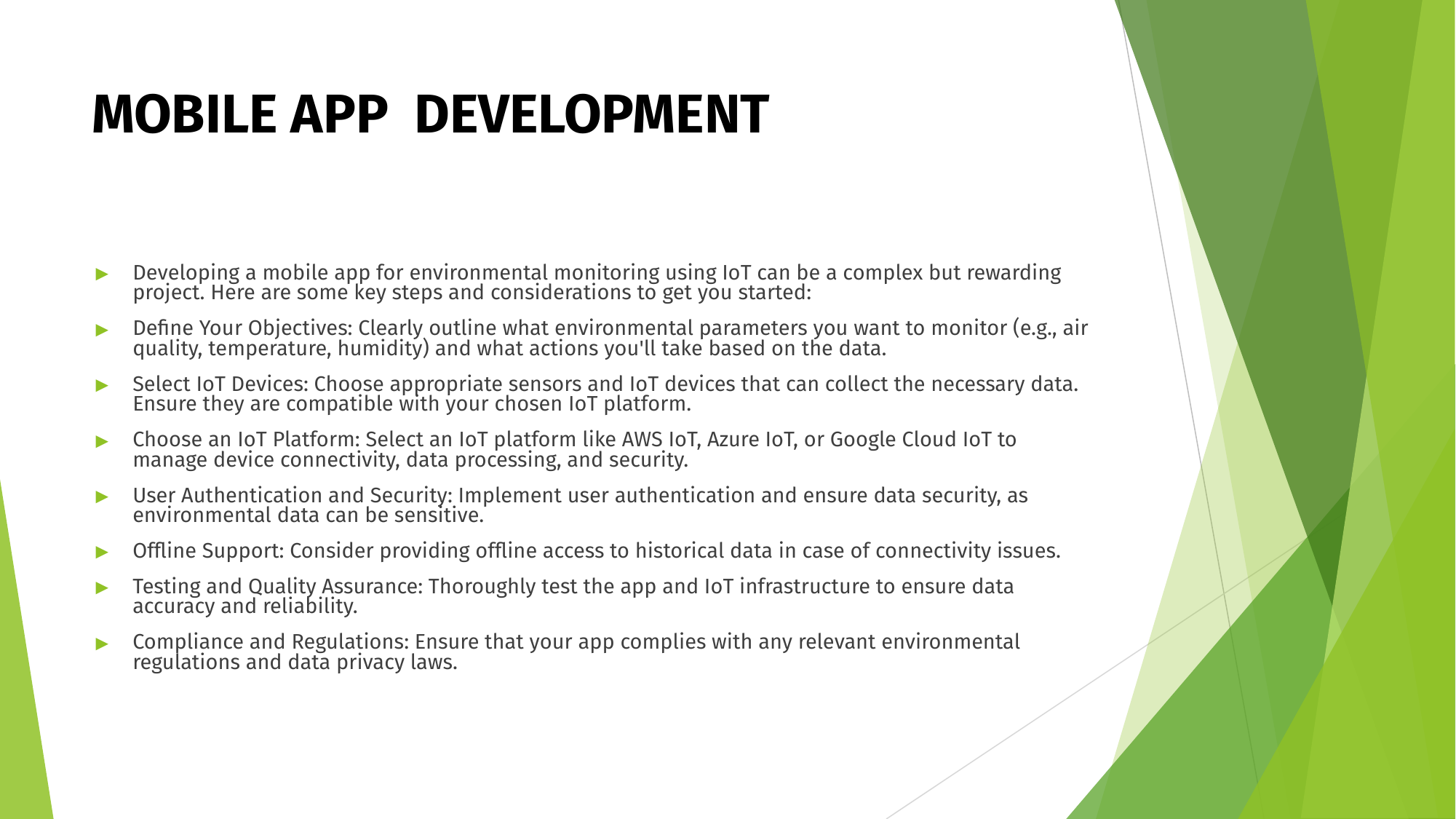

# MOBILE APP  DEVELOPMENT
Developing a mobile app for environmental monitoring using IoT can be a complex but rewarding project. Here are some key steps and considerations to get you started:
Define Your Objectives: Clearly outline what environmental parameters you want to monitor (e.g., air quality, temperature, humidity) and what actions you'll take based on the data.
Select IoT Devices: Choose appropriate sensors and IoT devices that can collect the necessary data. Ensure they are compatible with your chosen IoT platform.
Choose an IoT Platform: Select an IoT platform like AWS IoT, Azure IoT, or Google Cloud IoT to manage device connectivity, data processing, and security.
User Authentication and Security: Implement user authentication and ensure data security, as environmental data can be sensitive.
Offline Support: Consider providing offline access to historical data in case of connectivity issues.
Testing and Quality Assurance: Thoroughly test the app and IoT infrastructure to ensure data accuracy and reliability.
Compliance and Regulations: Ensure that your app complies with any relevant environmental regulations and data privacy laws.